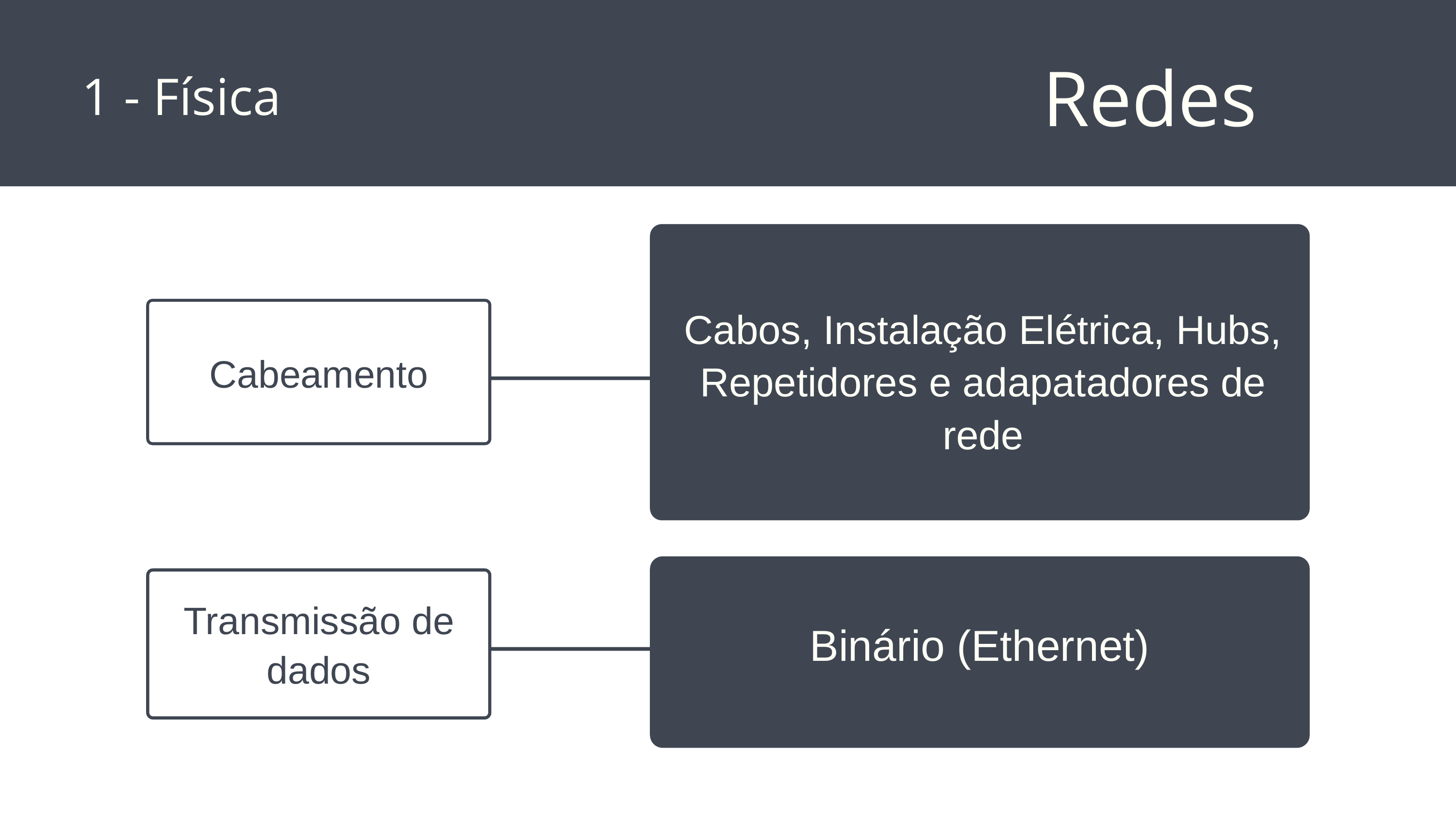

Redes
1 - Física

Cabos, Instalação Elétrica, Hubs, Repetidores e adapatadores de rede
Cabeamento

Transmissão de dados
Binário (Ethernet)